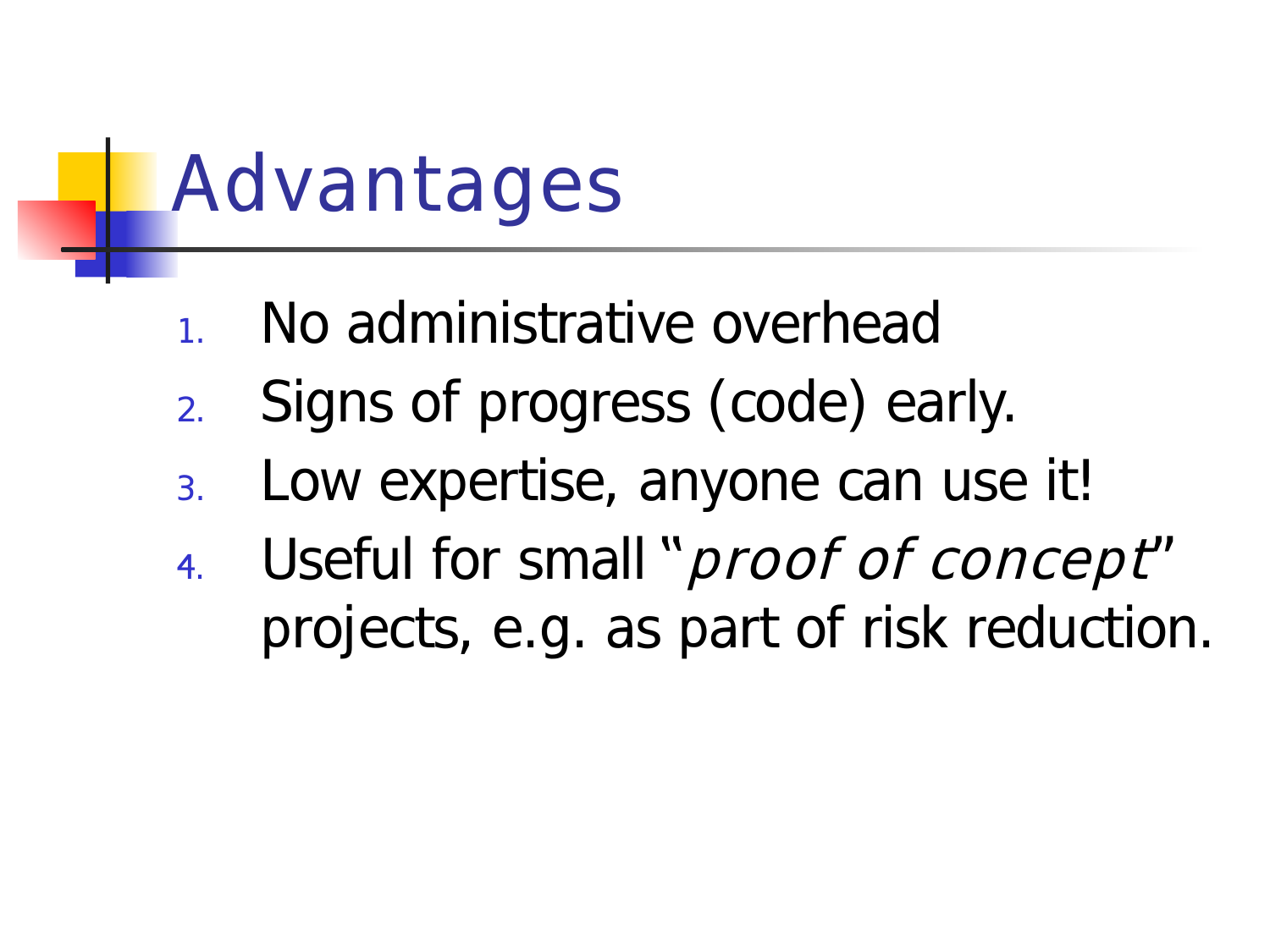

# Advantages
No administrative overhead
Signs of progress (code) early.
Low expertise, anyone can use it!
Useful for small “proof of concept” projects, e.g. as part of risk reduction.